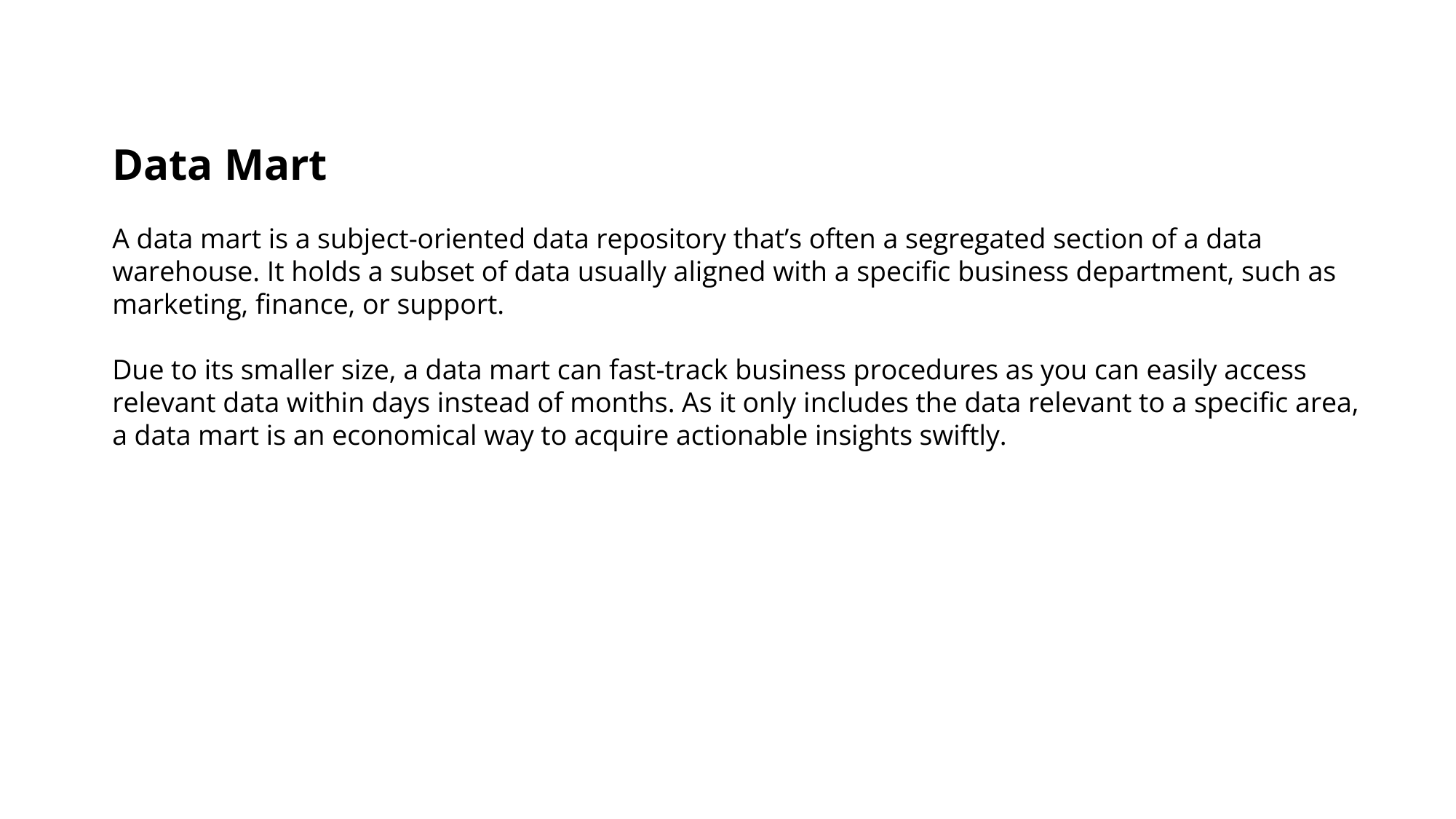

Data Mart

A data mart is a subject-oriented data repository that’s often a segregated section of a data warehouse. It holds a subset of data usually aligned with a specific business department, such as marketing, finance, or support.

Due to its smaller size, a data mart can fast-track business procedures as you can easily access relevant data within days instead of months. As it only includes the data relevant to a specific area, a data mart is an economical way to acquire actionable insights swiftly.